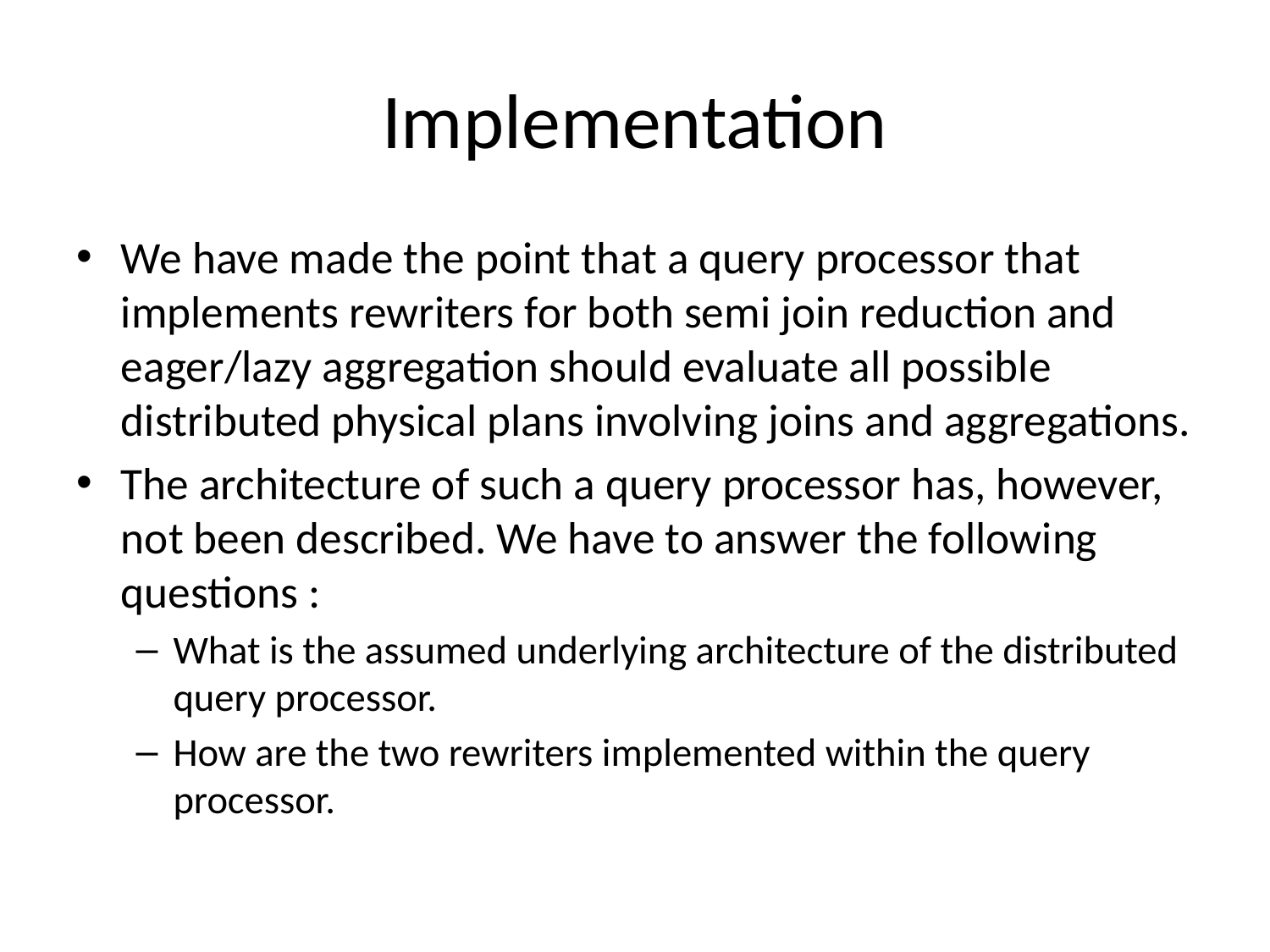

# Implementation
We have made the point that a query processor that implements rewriters for both semi join reduction and eager/lazy aggregation should evaluate all possible distributed physical plans involving joins and aggregations.
The architecture of such a query processor has, however, not been described. We have to answer the following questions :
What is the assumed underlying architecture of the distributed query processor.
How are the two rewriters implemented within the query processor.